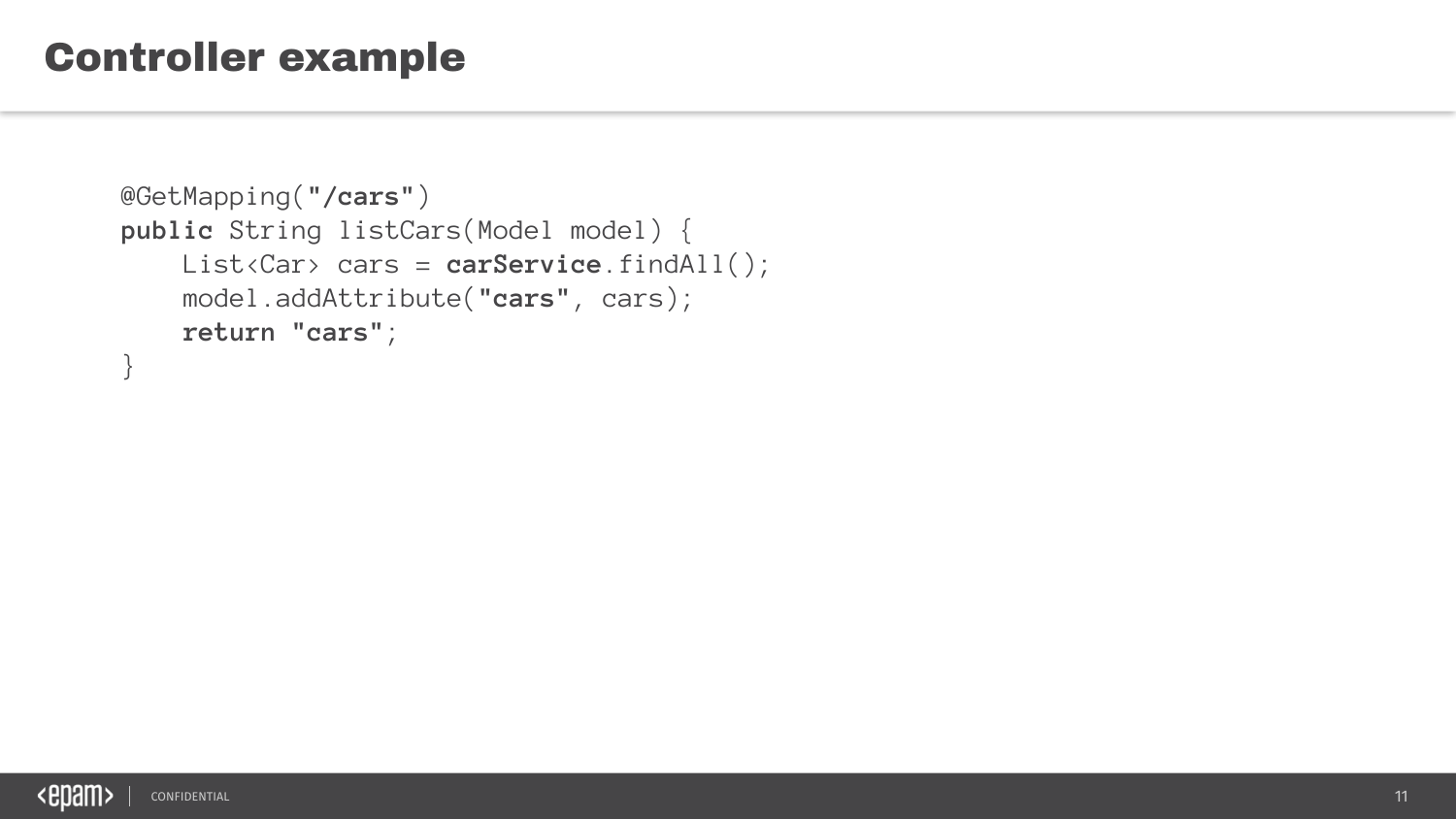

Controller example
	@GetMapping("/cars")
public String listCars(Model model) {
    List<Car> cars = carService.findAll();
    model.addAttribute("cars", cars);
    return "cars";
}